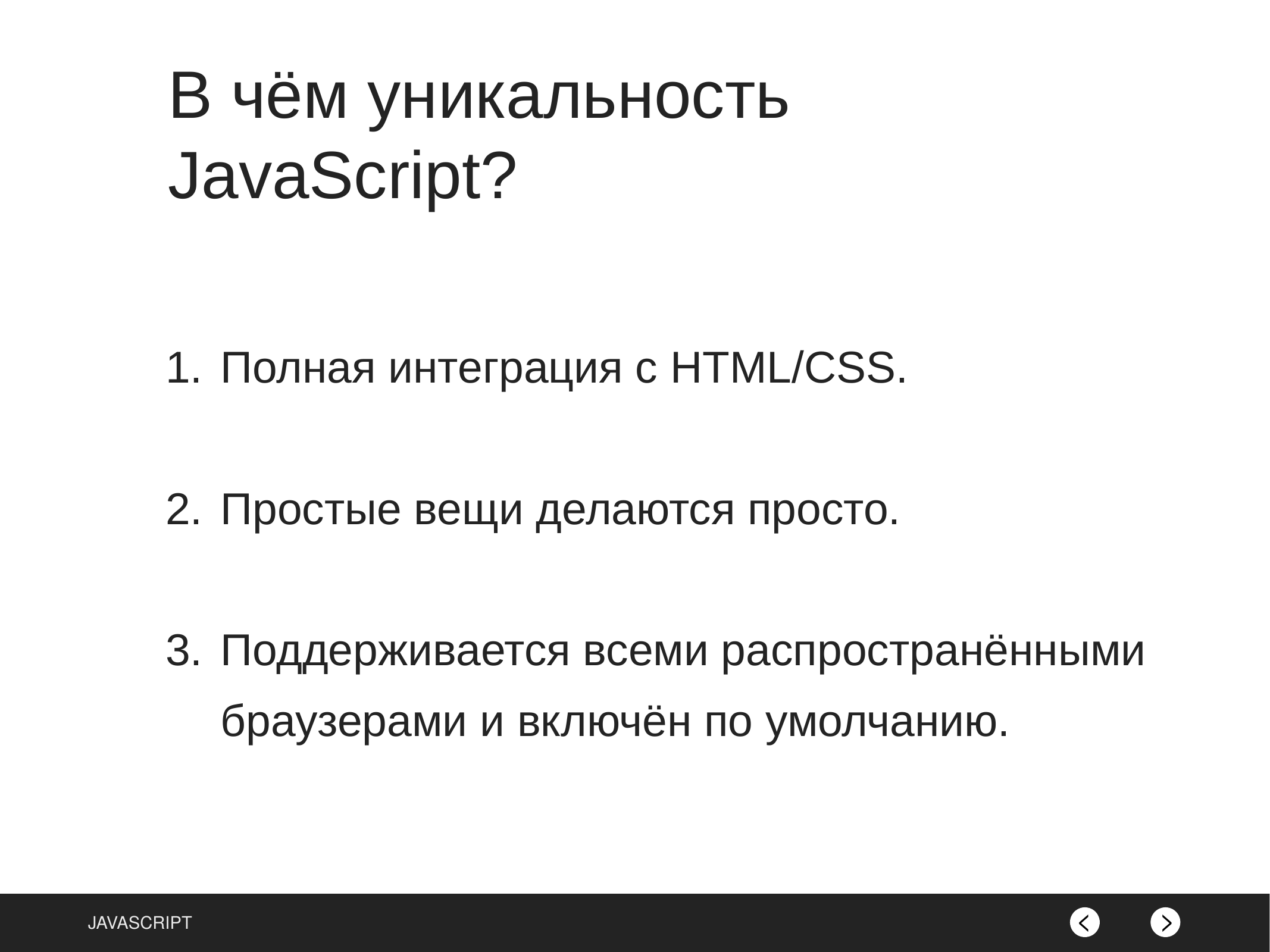

# В чём уникальность JavaScript?
Полная интеграция с HTML/CSS.

Простые вещи делаются просто.

Поддерживается всеми распространёнными браузерами и включён по умолчанию.
Javascript
45